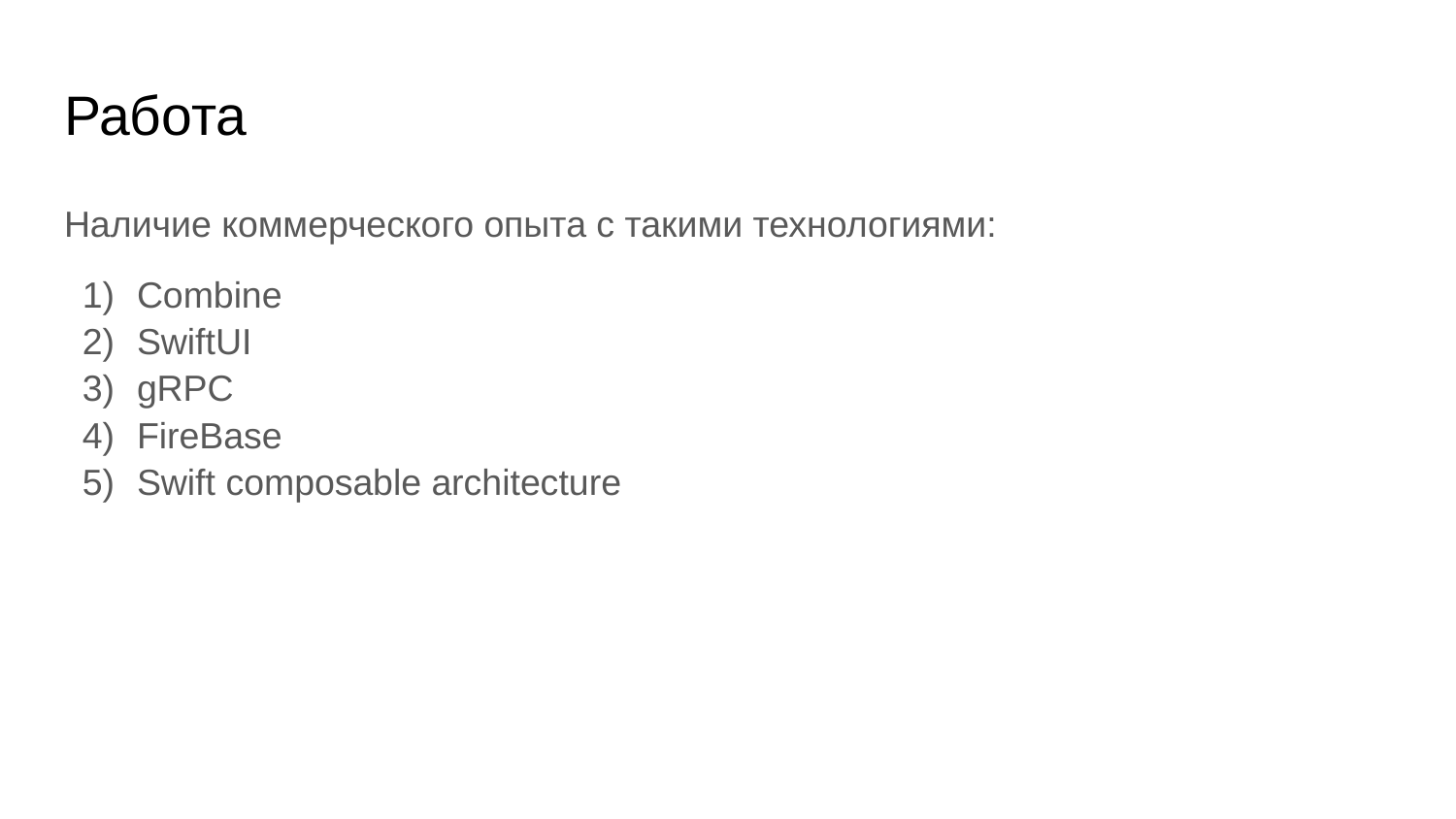

# Работа
Наличие коммерческого опыта с такими технологиями:
Combine
SwiftUI
gRPC
FireBase
Swift composable architecture